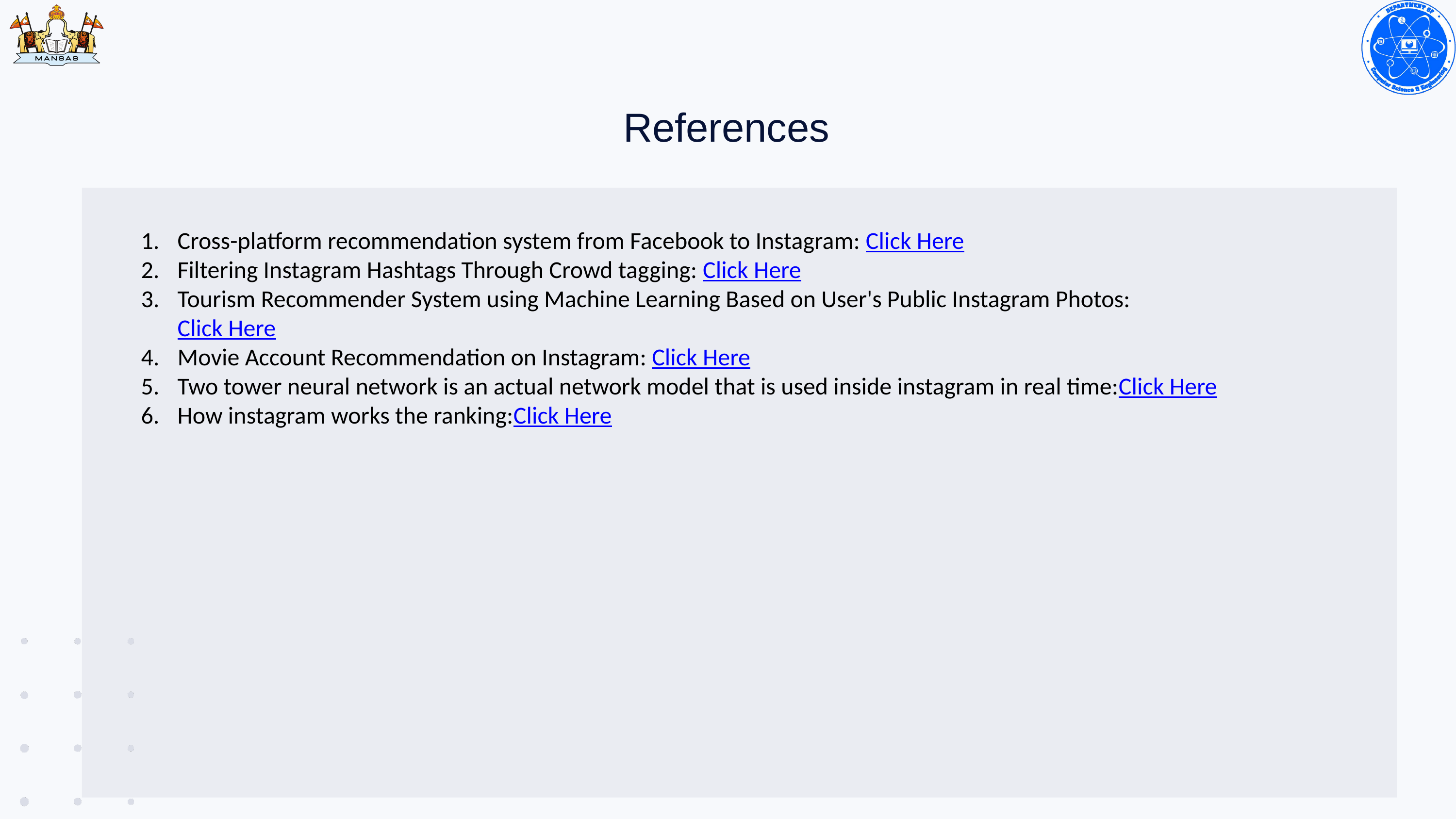

References

Cross-platform recommendation system from Facebook to Instagram: Click Here
Filtering Instagram Hashtags Through Crowd tagging: Click Here
Tourism Recommender System using Machine Learning Based on User's Public Instagram Photos: Click Here
Movie Account Recommendation on Instagram: Click Here
Two tower neural network is an actual network model that is used inside instagram in real time:Click Here
How instagram works the ranking:Click Here